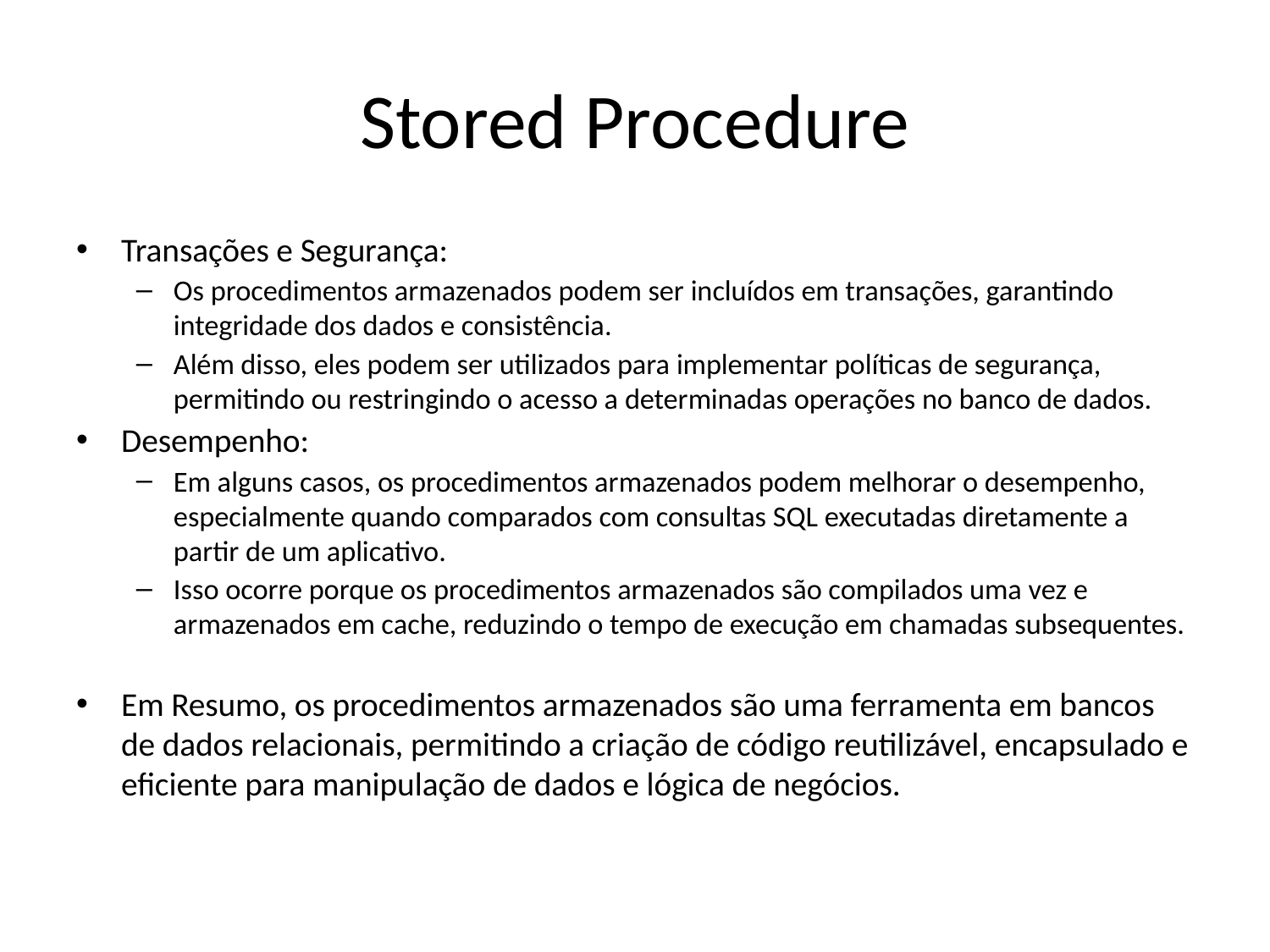

# Stored Procedure
Transações e Segurança:
Os procedimentos armazenados podem ser incluídos em transações, garantindo integridade dos dados e consistência.
Além disso, eles podem ser utilizados para implementar políticas de segurança, permitindo ou restringindo o acesso a determinadas operações no banco de dados.
Desempenho:
Em alguns casos, os procedimentos armazenados podem melhorar o desempenho, especialmente quando comparados com consultas SQL executadas diretamente a partir de um aplicativo.
Isso ocorre porque os procedimentos armazenados são compilados uma vez e armazenados em cache, reduzindo o tempo de execução em chamadas subsequentes.

Em Resumo, os procedimentos armazenados são uma ferramenta em bancos de dados relacionais, permitindo a criação de código reutilizável, encapsulado e eficiente para manipulação de dados e lógica de negócios.